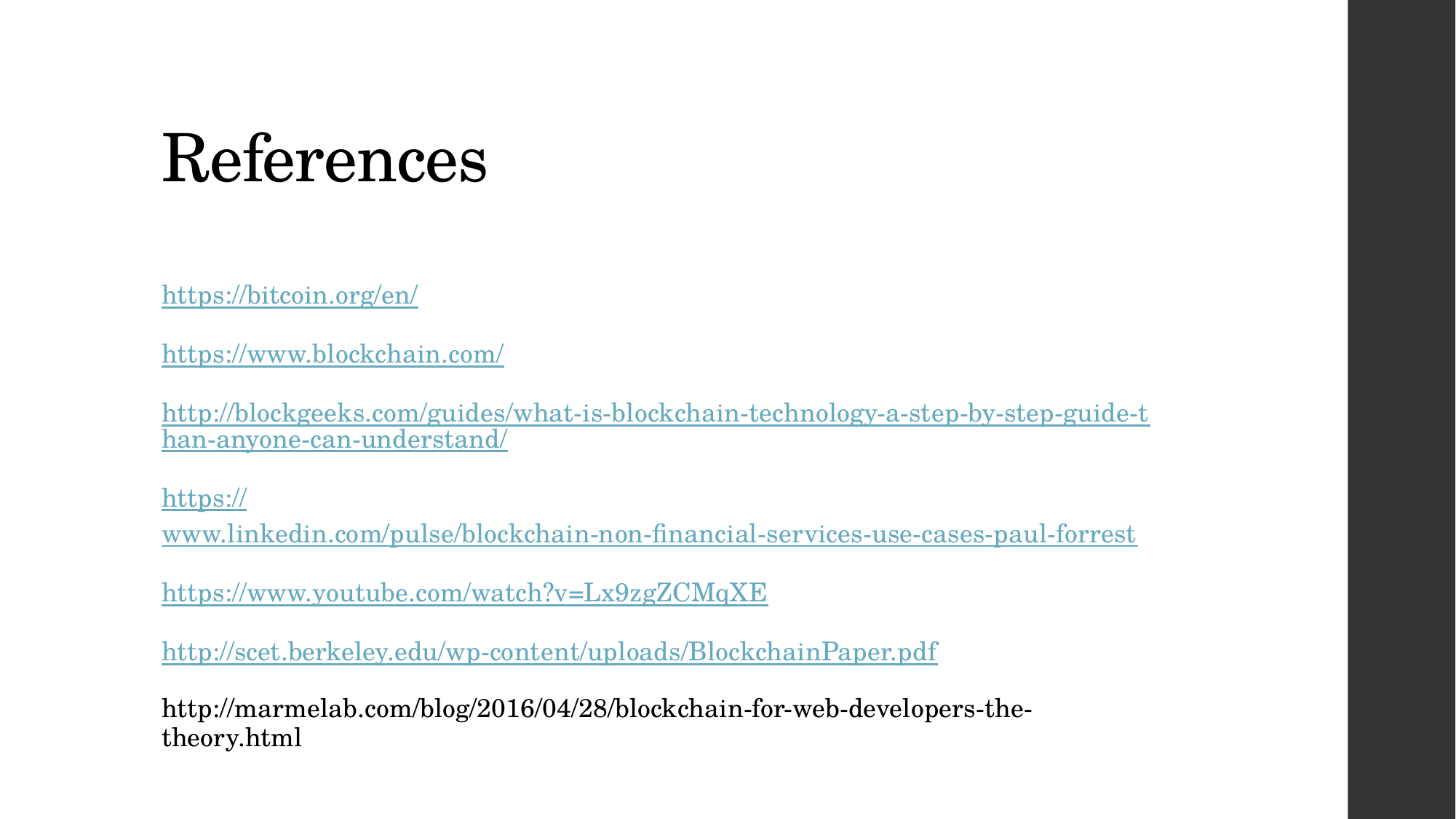

# References

https://bitcoin.org/en/
https://www.blockchain.com/
http://blockgeeks.com/guides/what-is-blockchain-technology-a-step-by-step-guide-than-anyone-can-understand/
https://www.linkedin.com/pulse/blockchain-non-financial-services-use-cases-paul-forrest
https://www.youtube.com/watch?v=Lx9zgZCMqXE
http://scet.berkeley.edu/wp-content/uploads/BlockchainPaper.pdf
http://marmelab.com/blog/2016/04/28/blockchain-for-web-developers-the-theory.html